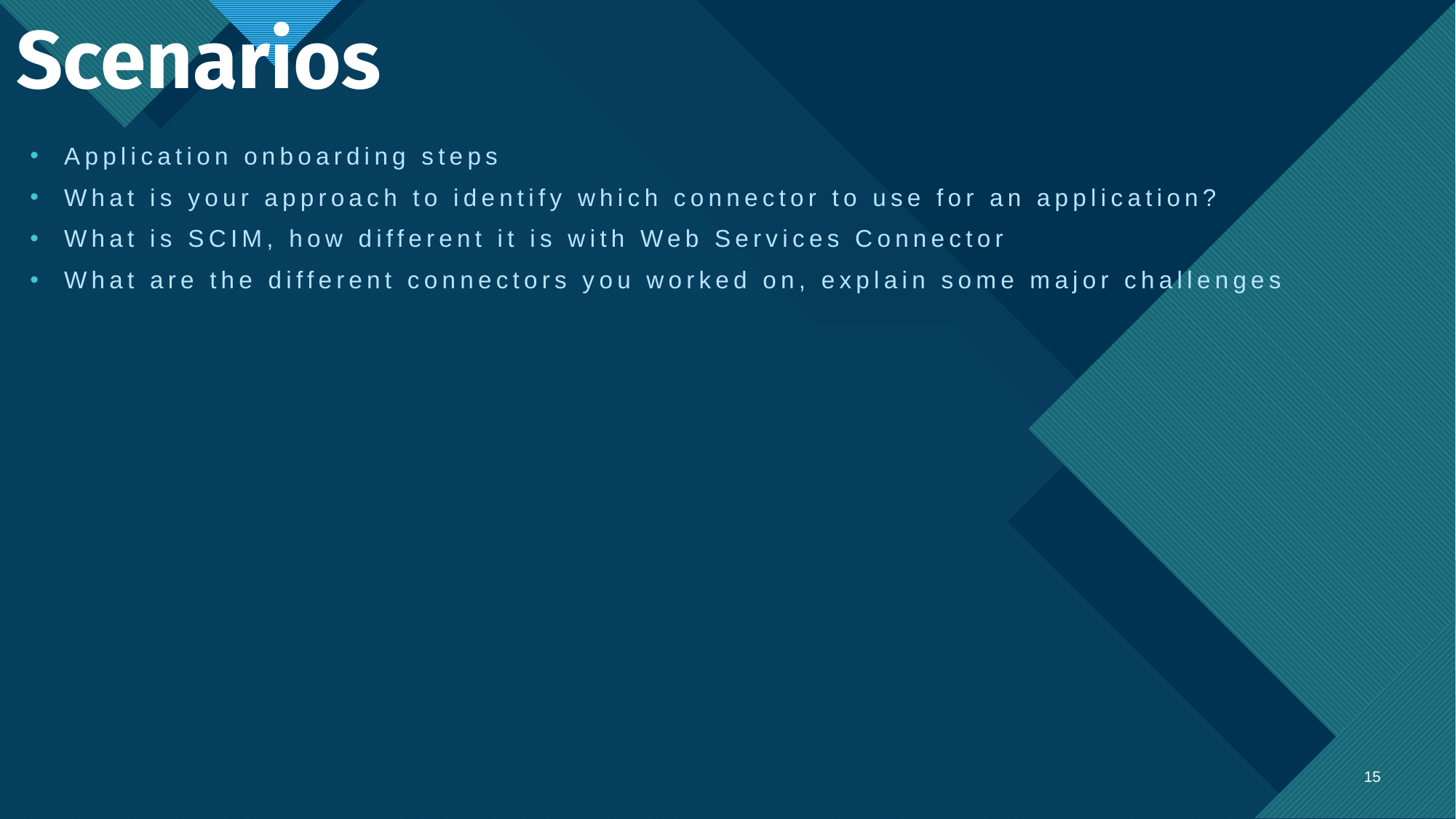

# Scenarios
Application onboarding steps
What is your approach to identify which connector to use for an application?
What is SCIM, how different it is with Web Services Connector
What are the different connectors you worked on, explain some major challenges

15